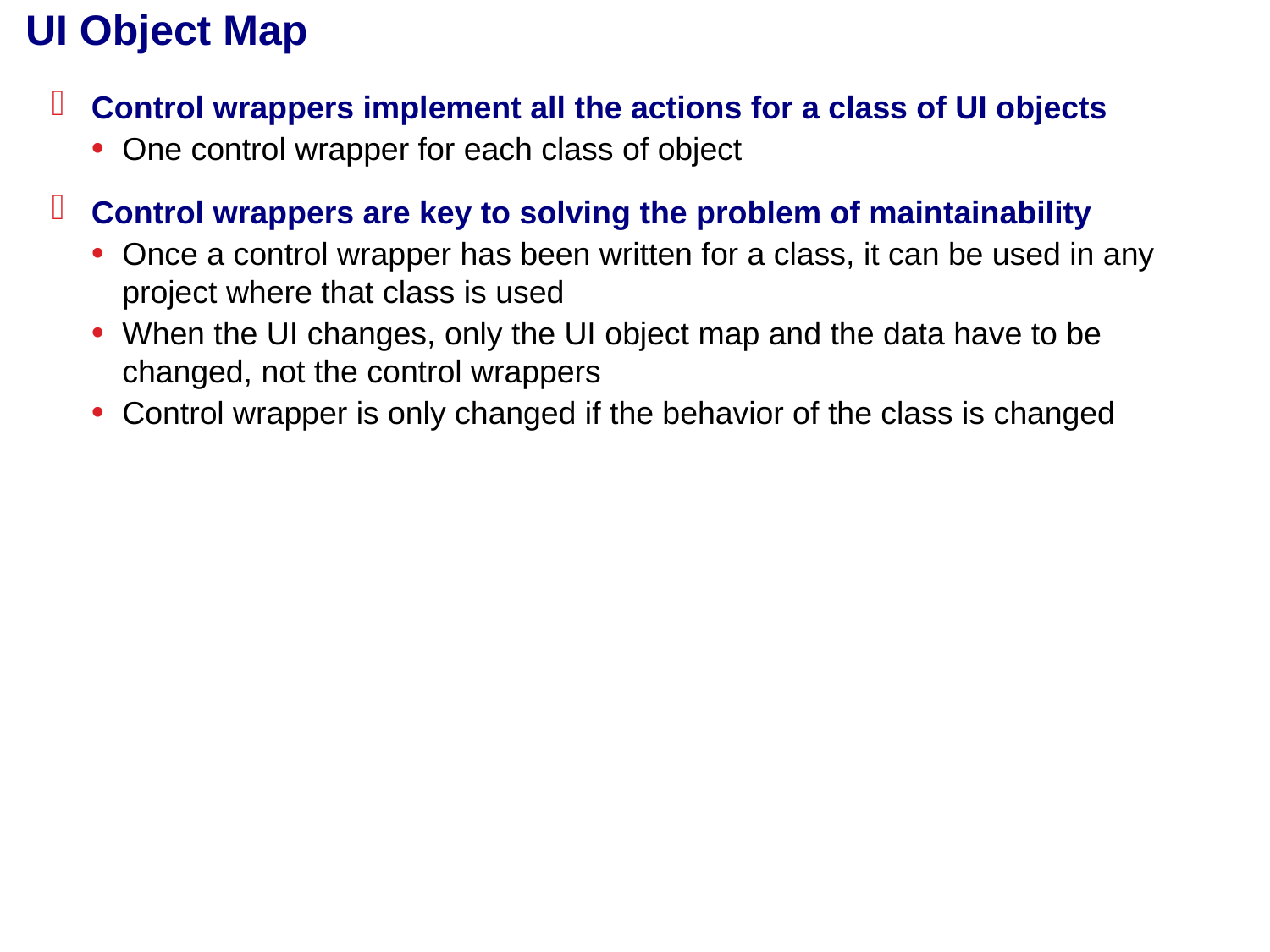

# UI Object Map
Control wrappers implement all the actions for a class of UI objects
One control wrapper for each class of object
Control wrappers are key to solving the problem of maintainability
Once a control wrapper has been written for a class, it can be used in any project where that class is used
When the UI changes, only the UI object map and the data have to be changed, not the control wrappers
Control wrapper is only changed if the behavior of the class is changed